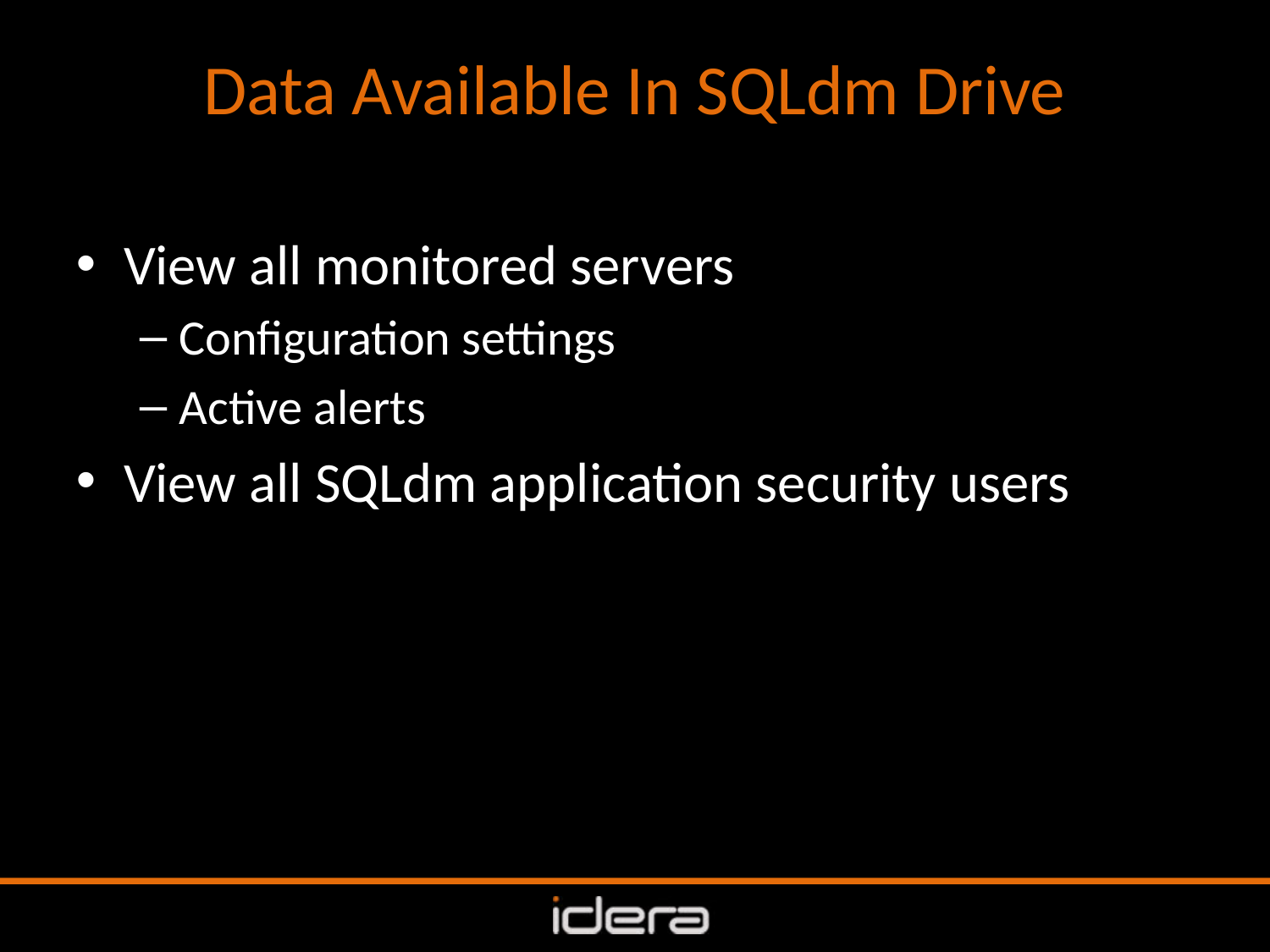

# Data Available In SQLdm Drive
View all monitored servers
Configuration settings
Active alerts
View all SQLdm application security users